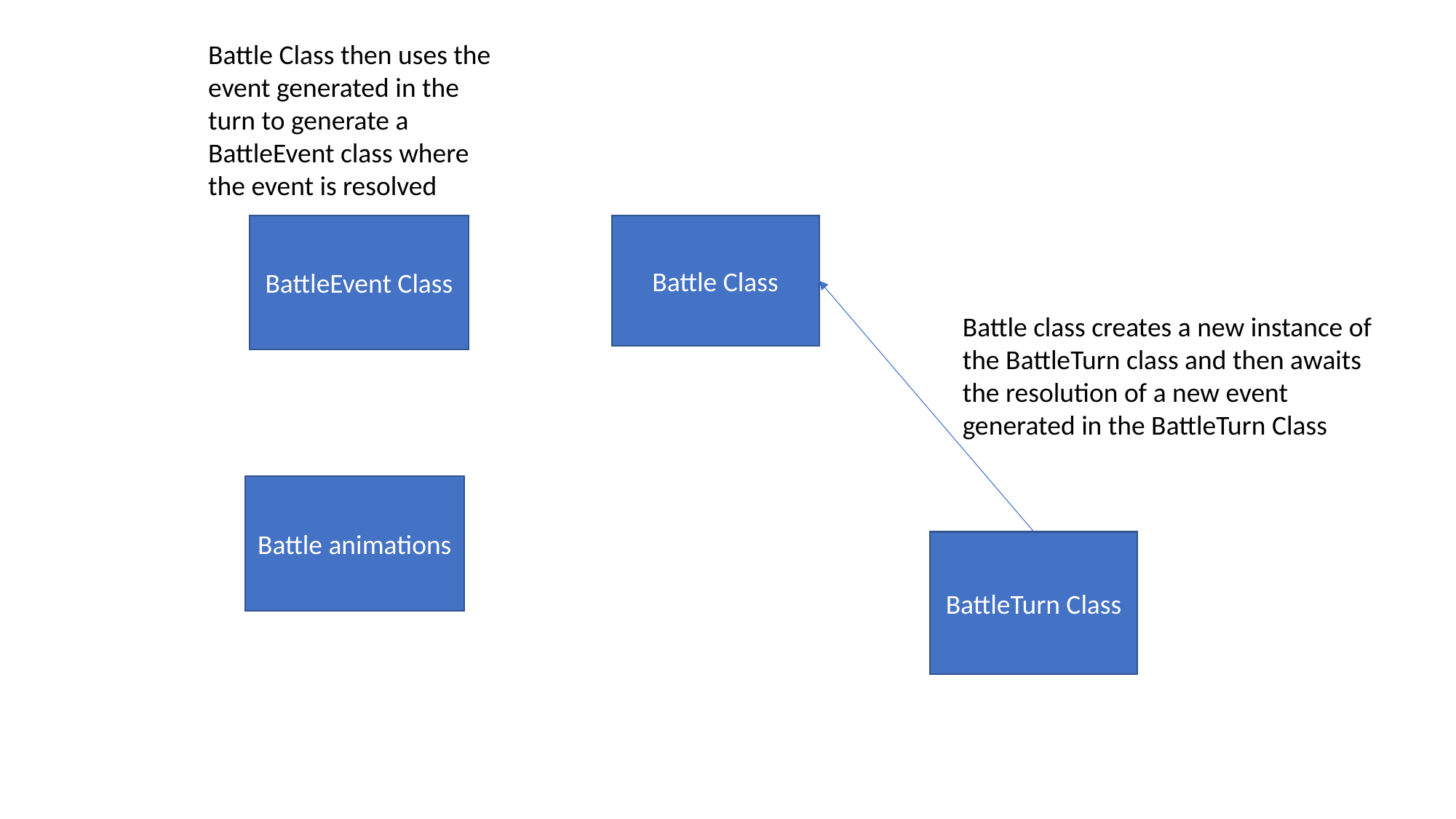

Battle Class then uses the event generated in the turn to generate a BattleEvent class where the event is resolved
BattleEvent Class
Battle Class
Battle class creates a new instance of the BattleTurn class and then awaits the resolution of a new event generated in the BattleTurn Class
Battle animations
BattleTurn Class